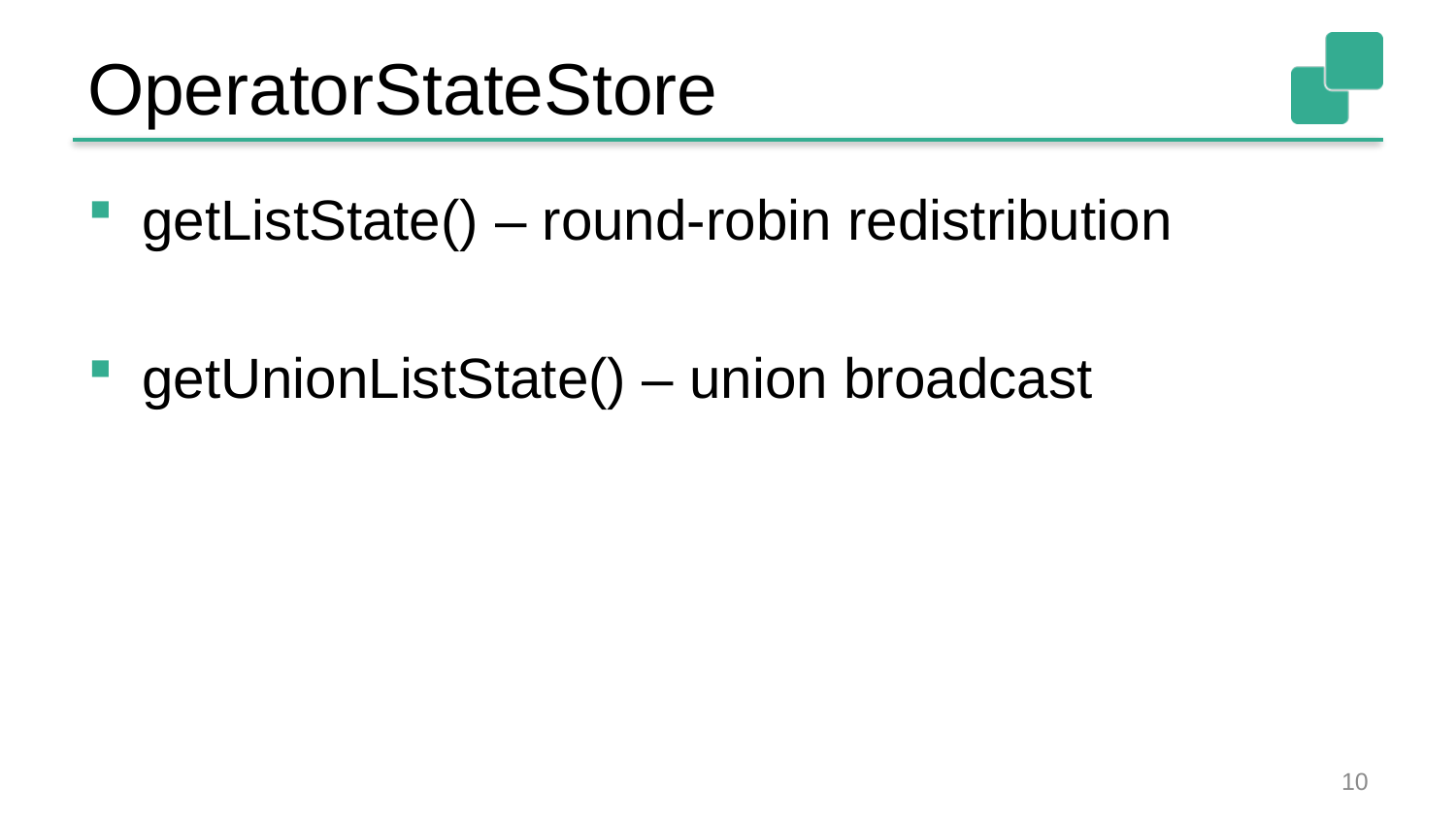

# OperatorStateStore
getListState() – round-robin redistribution

getUnionListState() – union broadcast
10